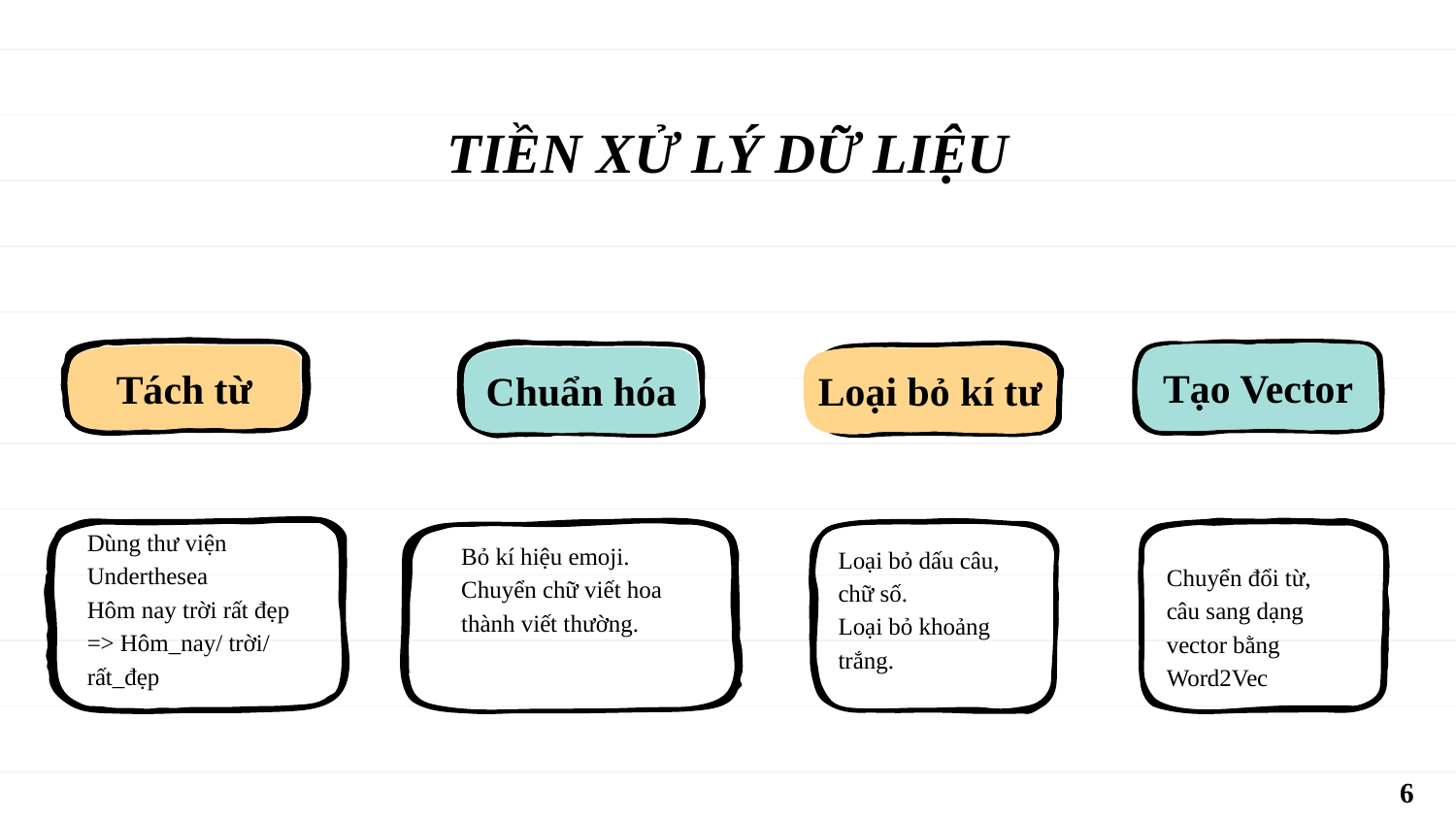

# TIỀN XỬ LÝ DỮ LIỆU

Tạo Vector
Tách từ
Loại bỏ kí tư
Chuẩn hóa

Dùng thư viện Underthesea
Hôm nay trời rất đẹp
=> Hôm_nay/ trời/ rất_đẹp
Bỏ kí hiệu emoji.
Chuyển chữ viết hoa thành viết thường.
Loại bỏ dấu câu, chữ số.
Loại bỏ khoảng trắng.
Chuyển đổi từ, câu sang dạng vector bằng Word2Vec
6